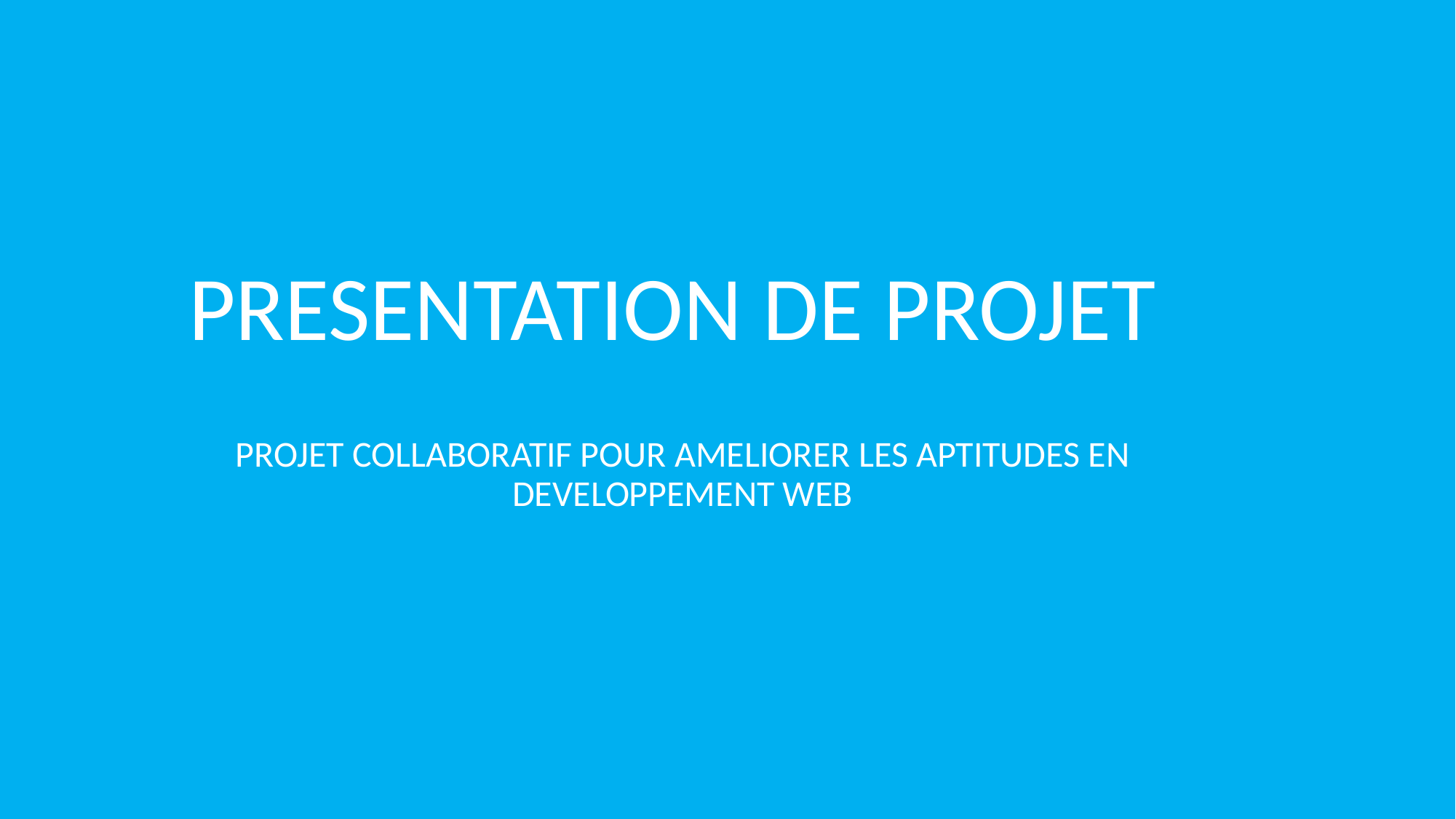

# PRESENTATION DE PROJET
PROJET COLLABORATIF POUR AMELIORER LES APTITUDES EN DEVELOPPEMENT WEB